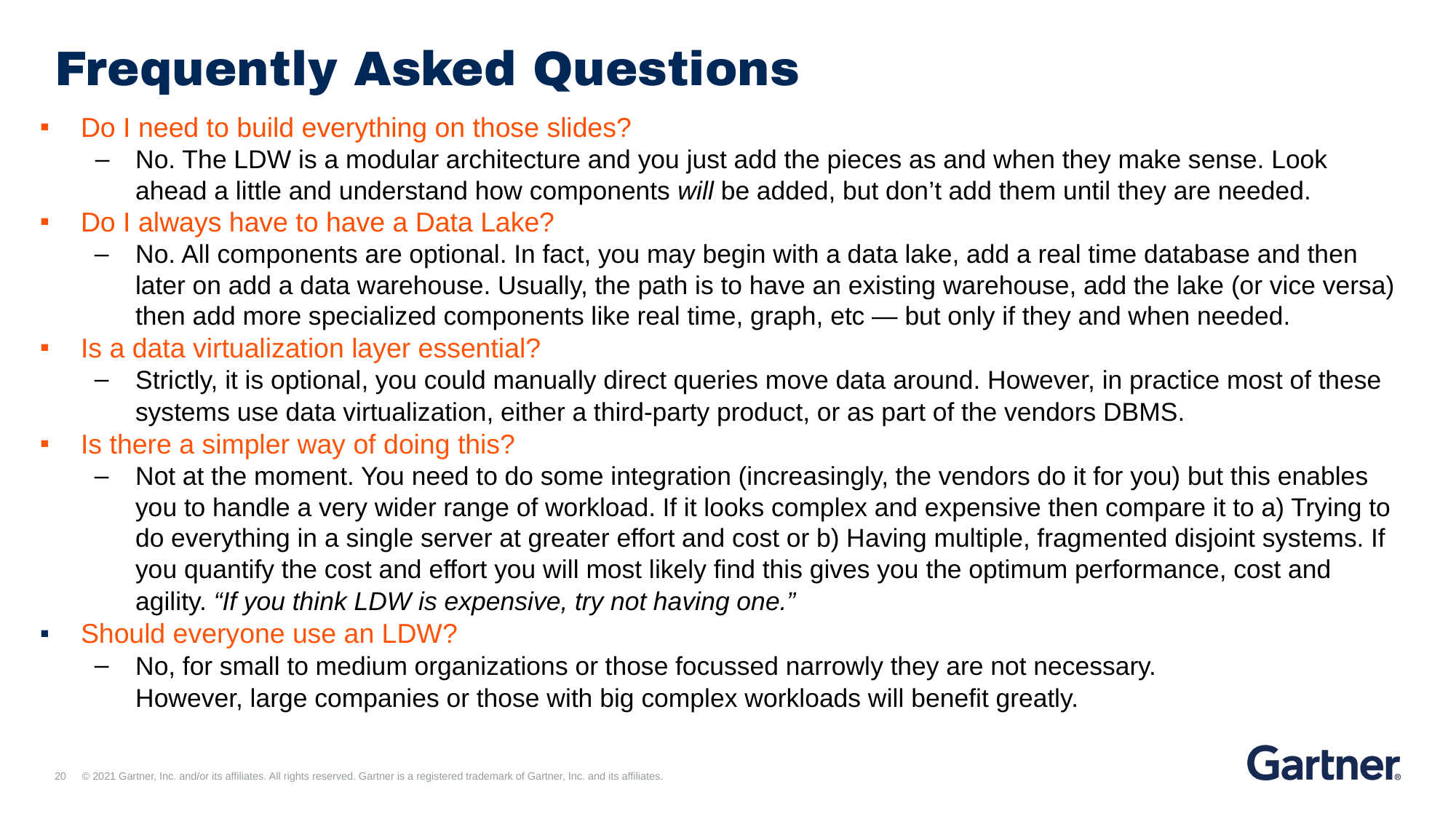

# Frequently Asked Questions
Do I need to build everything on those slides?
No. The LDW is a modular architecture and you just add the pieces as and when they make sense. Look ahead a little and understand how components will be added, but don’t add them until they are needed.
Do I always have to have a Data Lake?
No. All components are optional. In fact, you may begin with a data lake, add a real time database and then later on add a data warehouse. Usually, the path is to have an existing warehouse, add the lake (or vice versa) then add more specialized components like real time, graph, etc — but only if they and when needed.
Is a data virtualization layer essential?
Strictly, it is optional, you could manually direct queries move data around. However, in practice most of these systems use data virtualization, either a third-party product, or as part of the vendors DBMS.
Is there a simpler way of doing this?
Not at the moment. You need to do some integration (increasingly, the vendors do it for you) but this enables you to handle a very wider range of workload. If it looks complex and expensive then compare it to a) Trying to do everything in a single server at greater effort and cost or b) Having multiple, fragmented disjoint systems. If you quantify the cost and effort you will most likely find this gives you the optimum performance, cost and agility. “If you think LDW is expensive, try not having one.”
Should everyone use an LDW?
No, for small to medium organizations or those focussed narrowly they are not necessary.
However, large companies or those with big complex workloads will benefit greatly.